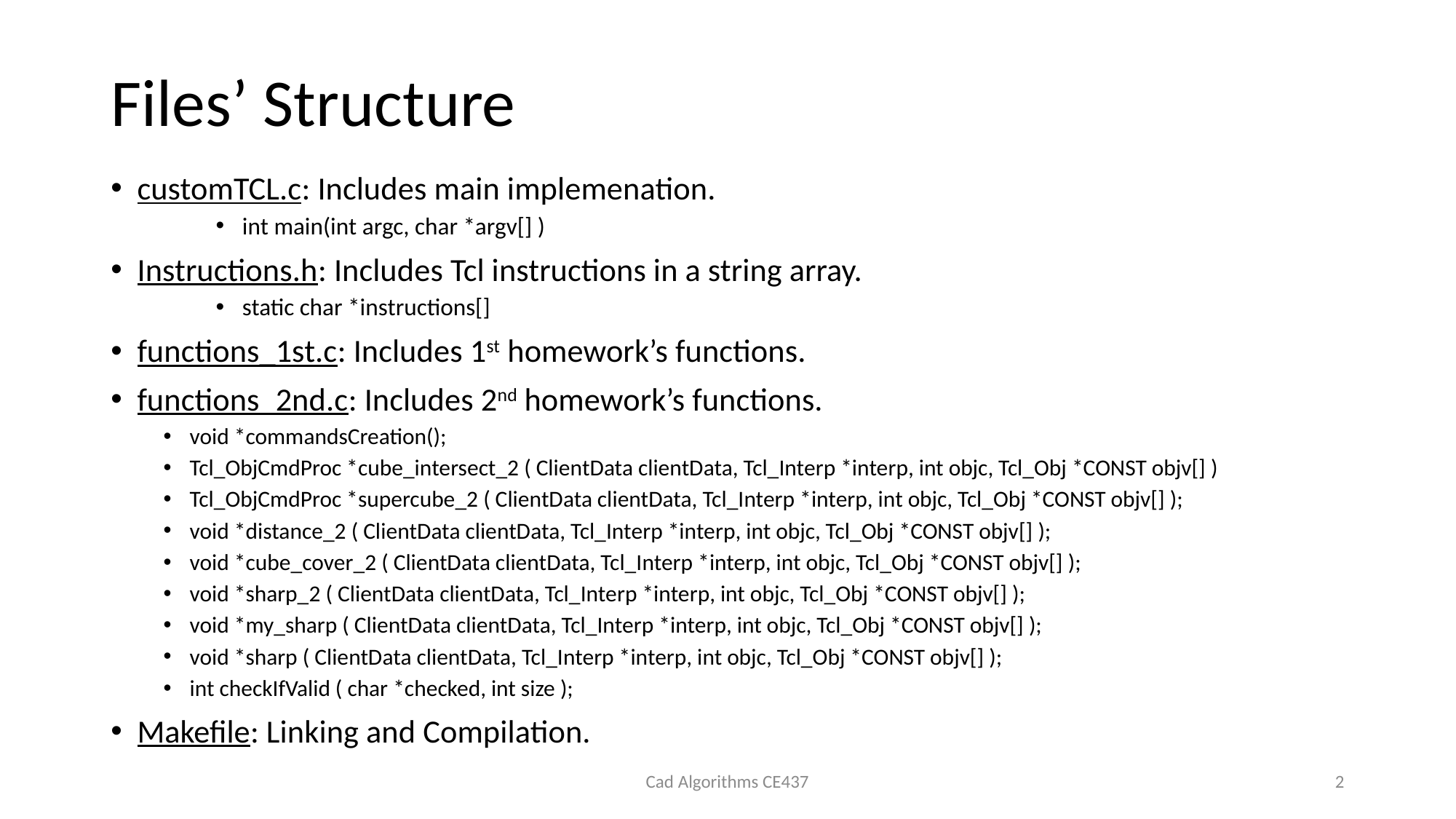

# Files’ Structure
customTCL.c: Includes main implemenation.
int main(int argc, char *argv[] )
Instructions.h: Includes Tcl instructions in a string array.
static char *instructions[]
functions_1st.c: Includes 1st homework’s functions.
functions_2nd.c: Includes 2nd homework’s functions.
void *commandsCreation();
Tcl_ObjCmdProc *cube_intersect_2 ( ClientData clientData, Tcl_Interp *interp, int objc, Tcl_Obj *CONST objv[] )
Tcl_ObjCmdProc *supercube_2 ( ClientData clientData, Tcl_Interp *interp, int objc, Tcl_Obj *CONST objv[] );
void *distance_2 ( ClientData clientData, Tcl_Interp *interp, int objc, Tcl_Obj *CONST objv[] );
void *cube_cover_2 ( ClientData clientData, Tcl_Interp *interp, int objc, Tcl_Obj *CONST objv[] );
void *sharp_2 ( ClientData clientData, Tcl_Interp *interp, int objc, Tcl_Obj *CONST objv[] );
void *my_sharp ( ClientData clientData, Tcl_Interp *interp, int objc, Tcl_Obj *CONST objv[] );
void *sharp ( ClientData clientData, Tcl_Interp *interp, int objc, Tcl_Obj *CONST objv[] );
int checkIfValid ( char *checked, int size );
Makefile: Linking and Compilation.
Cad Algorithms CE437
2